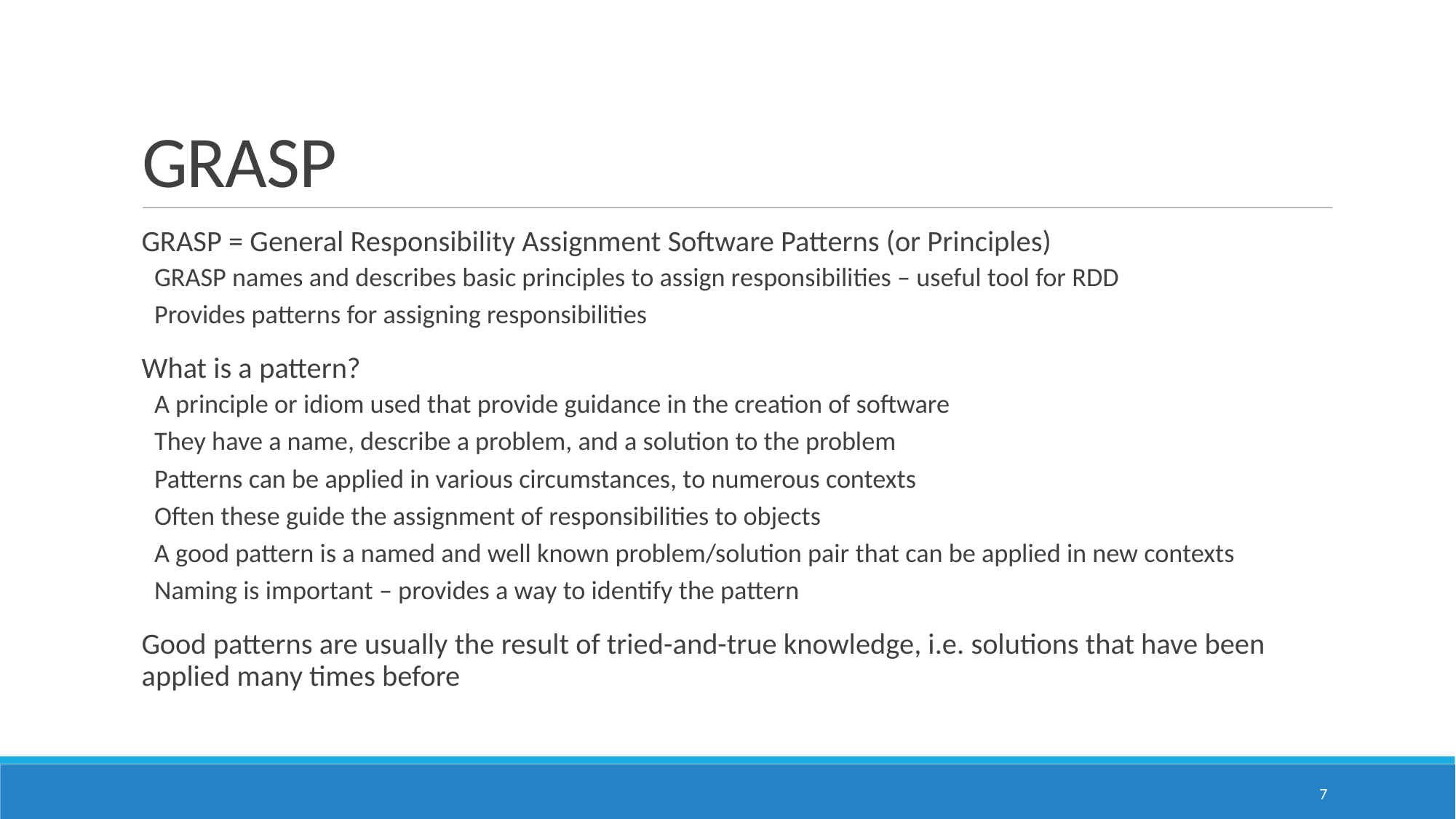

# GRASP
GRASP = General Responsibility Assignment Software Patterns (or Principles)
GRASP names and describes basic principles to assign responsibilities – useful tool for RDD
Provides patterns for assigning responsibilities
What is a pattern?
A principle or idiom used that provide guidance in the creation of software
They have a name, describe a problem, and a solution to the problem
Patterns can be applied in various circumstances, to numerous contexts
Often these guide the assignment of responsibilities to objects
A good pattern is a named and well known problem/solution pair that can be applied in new contexts
Naming is important – provides a way to identify the pattern
Good patterns are usually the result of tried-and-true knowledge, i.e. solutions that have been applied many times before

7